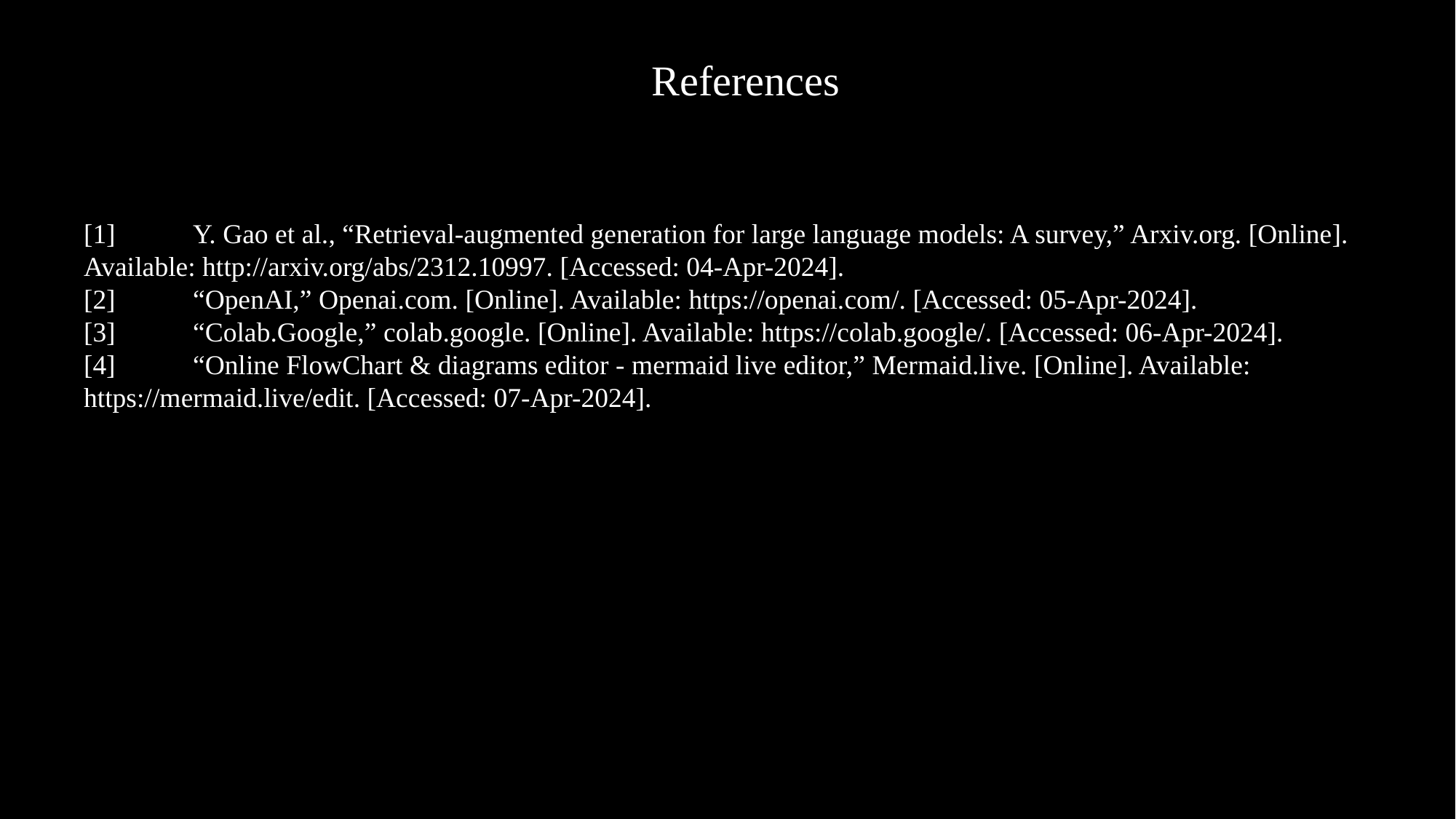

References

[1]	Y. Gao et al., “Retrieval-augmented generation for large language models: A survey,” Arxiv.org. [Online]. 	Available: http://arxiv.org/abs/2312.10997. [Accessed: 04-Apr-2024].
[2]	“OpenAI,” Openai.com. [Online]. Available: https://openai.com/. [Accessed: 05-Apr-2024].
[3]	“Colab.Google,” colab.google. [Online]. Available: https://colab.google/. [Accessed: 06-Apr-2024].
[4]	“Online FlowChart & diagrams editor - mermaid live editor,” Mermaid.live. [Online]. Available: 	https://mermaid.live/edit. [Accessed: 07-Apr-2024].